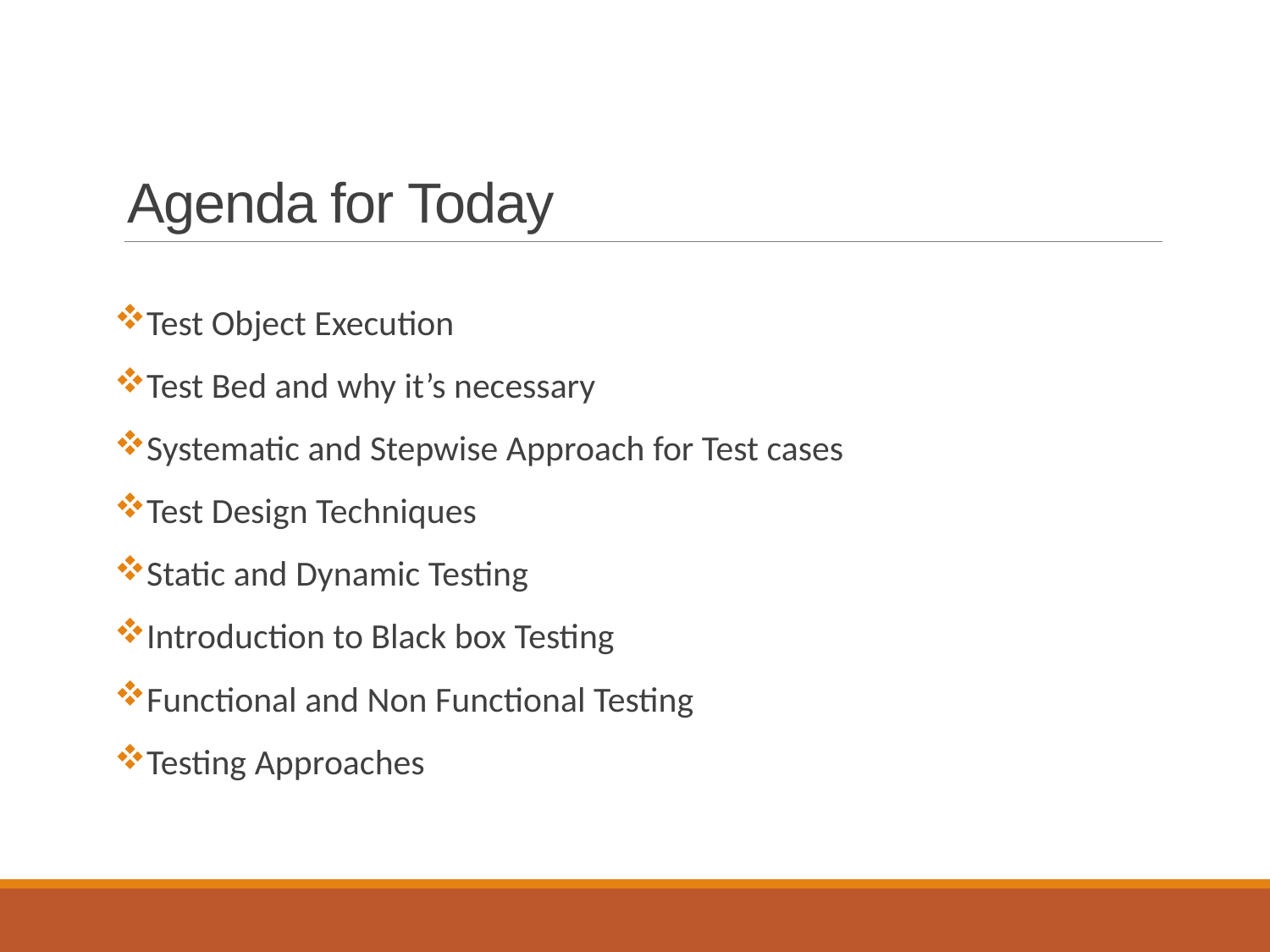

# Agenda for Today
Test Object Execution
Test Bed and why it’s necessary
Systematic and Stepwise Approach for Test cases
Test Design Techniques
Static and Dynamic Testing
Introduction to Black box Testing
Functional and Non Functional Testing
Testing Approaches